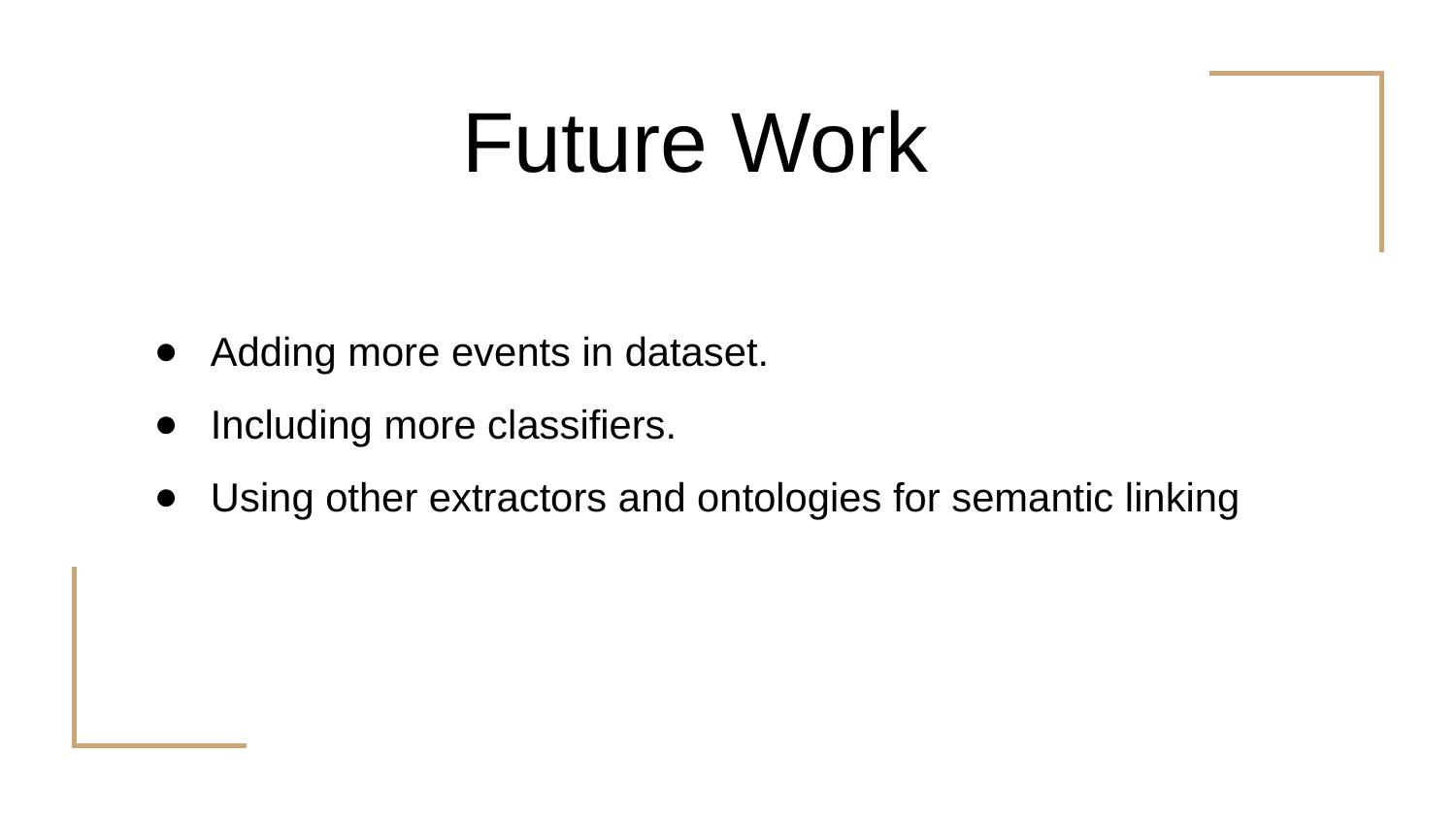

Future Work
# Adding more events in dataset.
Including more classifiers.
Using other extractors and ontologies for semantic linking